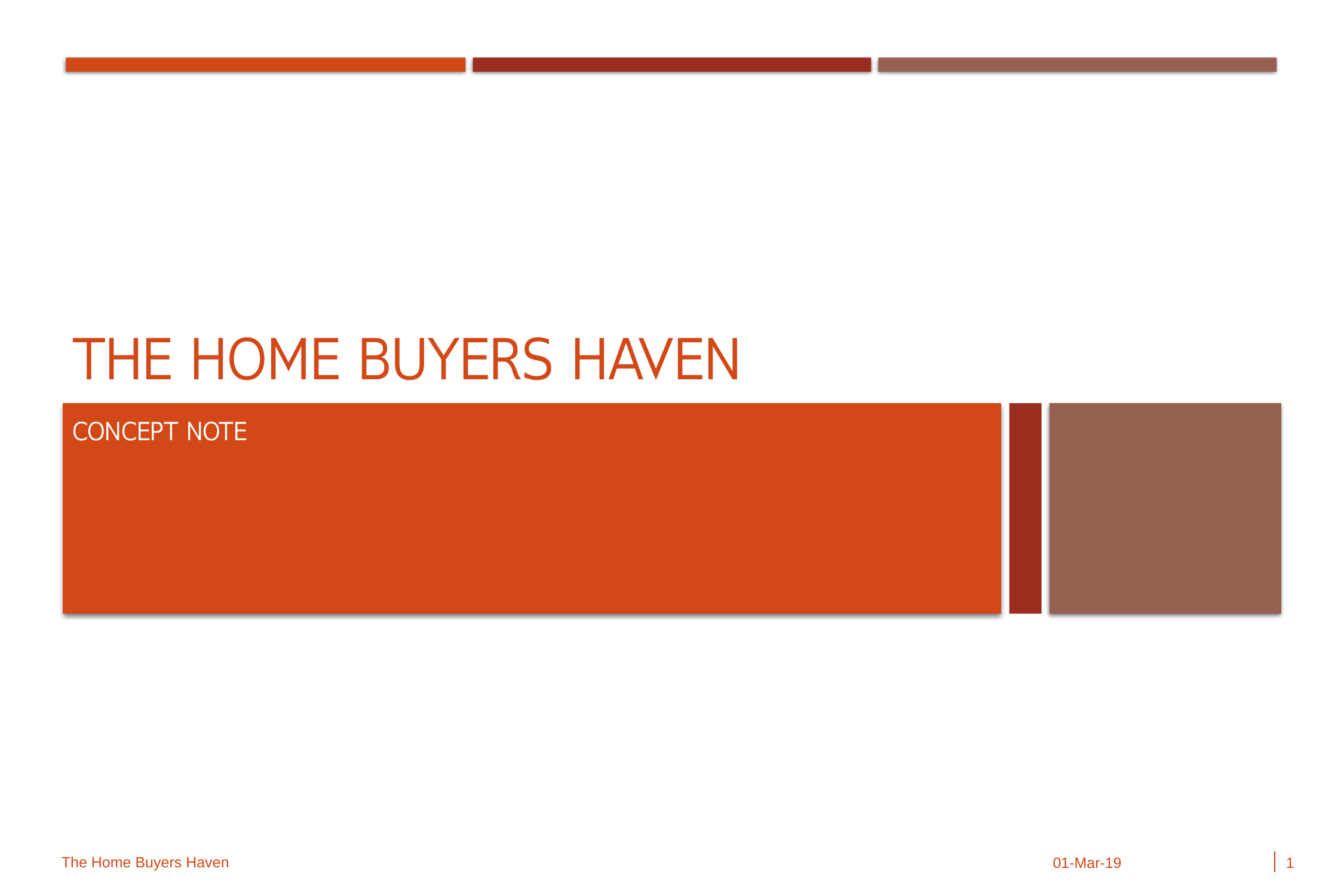

# The Home Buyers Haven
Concept note
The Home Buyers Haven
01-Mar-19
1